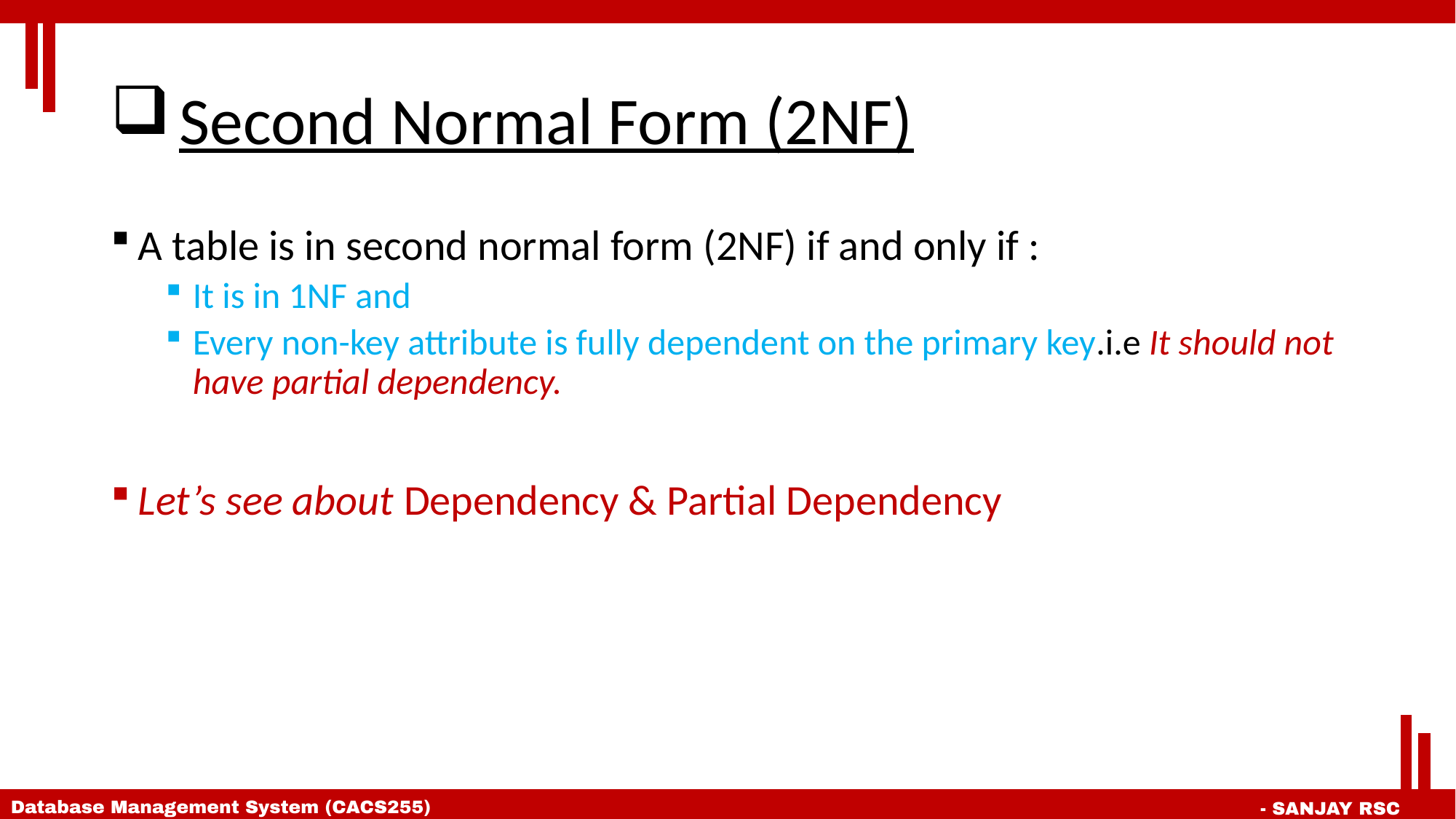

# Second Normal Form (2NF)
A table is in second normal form (2NF) if and only if :
It is in 1NF and
Every non-key attribute is fully dependent on the primary key.i.e It should not have partial dependency.

Let’s see about Dependency & Partial Dependency